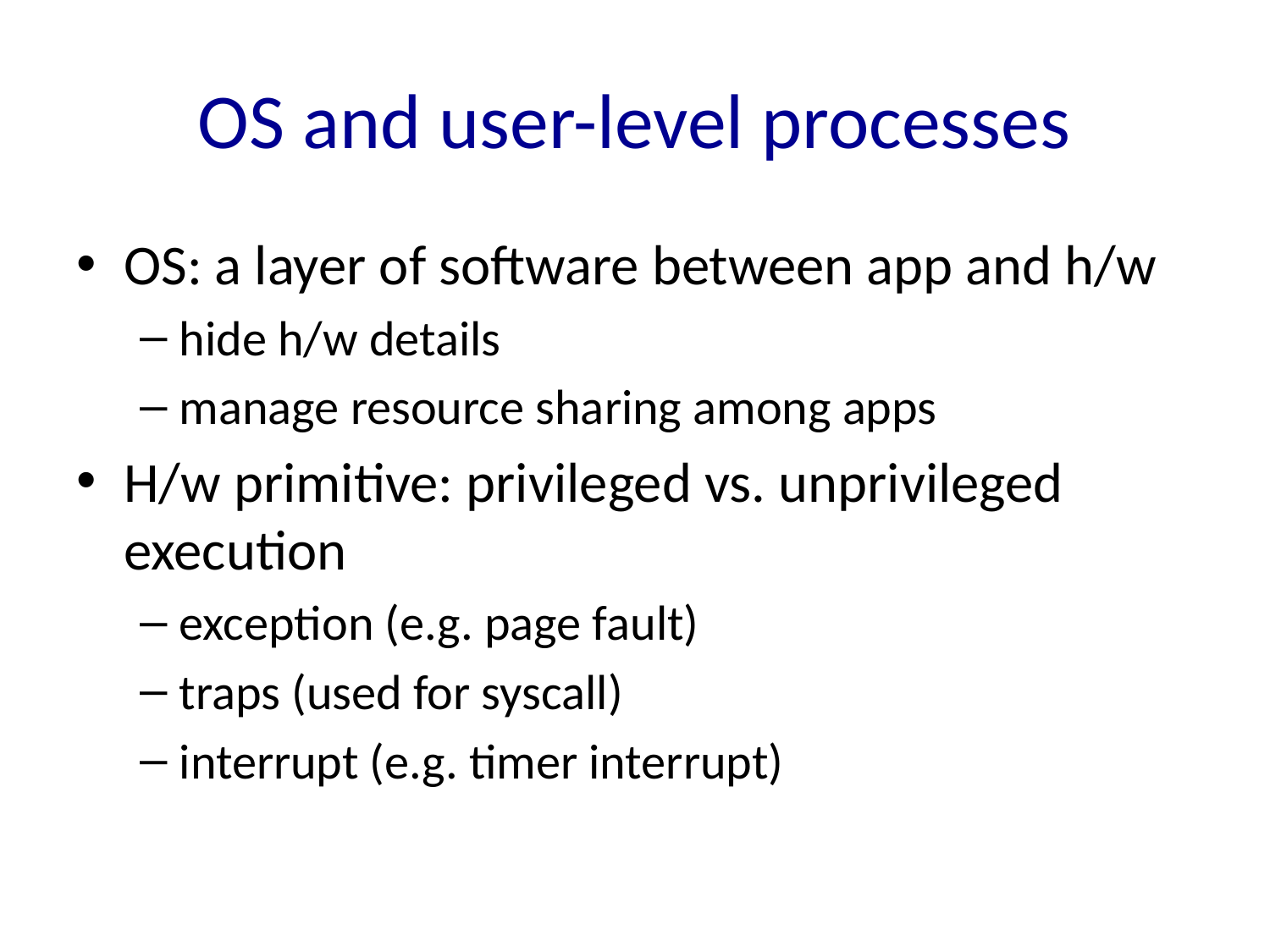

# OS and user-level processes
OS: a layer of software between app and h/w
hide h/w details
manage resource sharing among apps
H/w primitive: privileged vs. unprivileged execution
exception (e.g. page fault)
traps (used for syscall)
interrupt (e.g. timer interrupt)